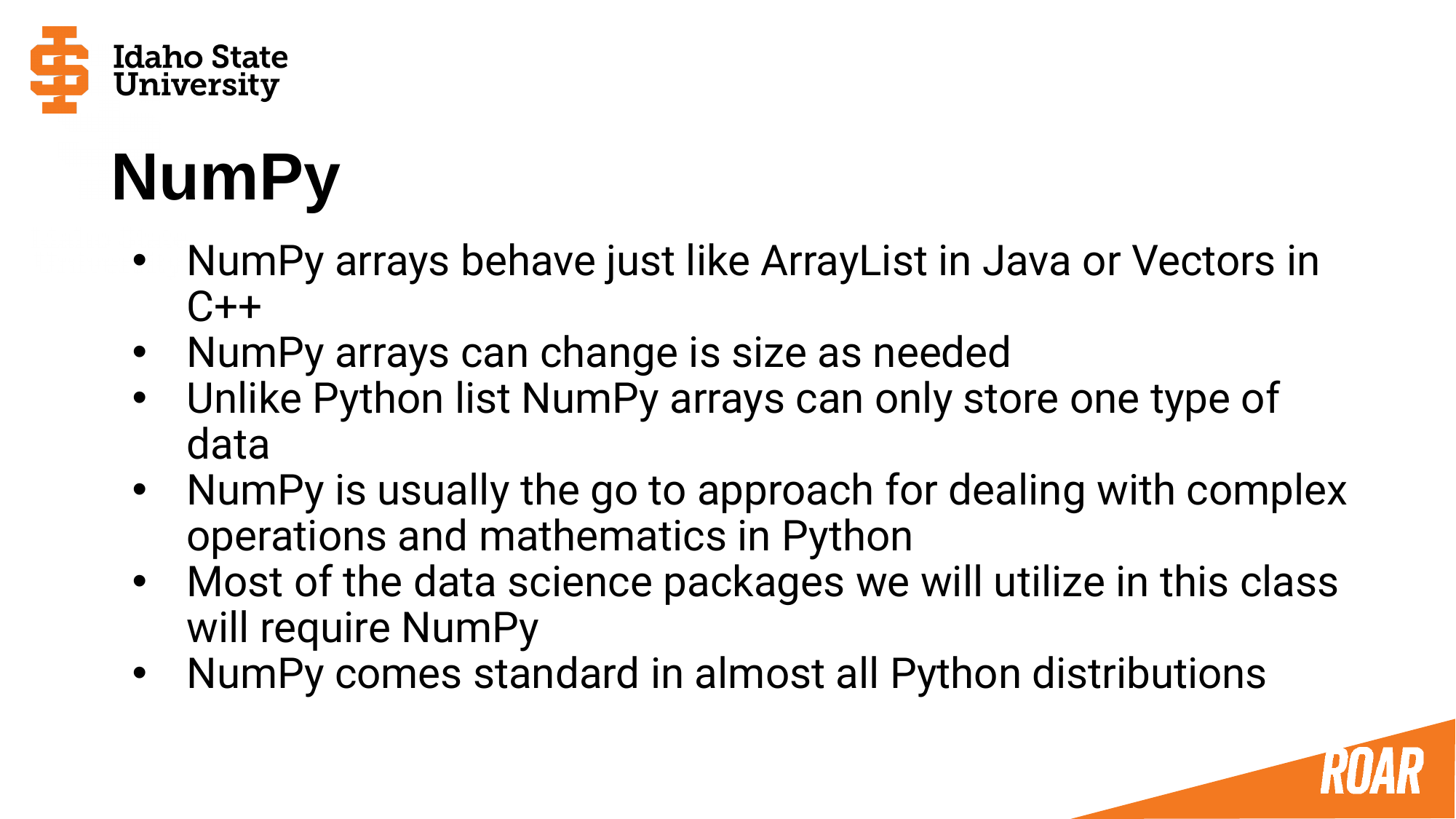

# NumPy
NumPy arrays behave just like ArrayList in Java or Vectors in C++
NumPy arrays can change is size as needed
Unlike Python list NumPy arrays can only store one type of data
NumPy is usually the go to approach for dealing with complex operations and mathematics in Python
Most of the data science packages we will utilize in this class will require NumPy
NumPy comes standard in almost all Python distributions